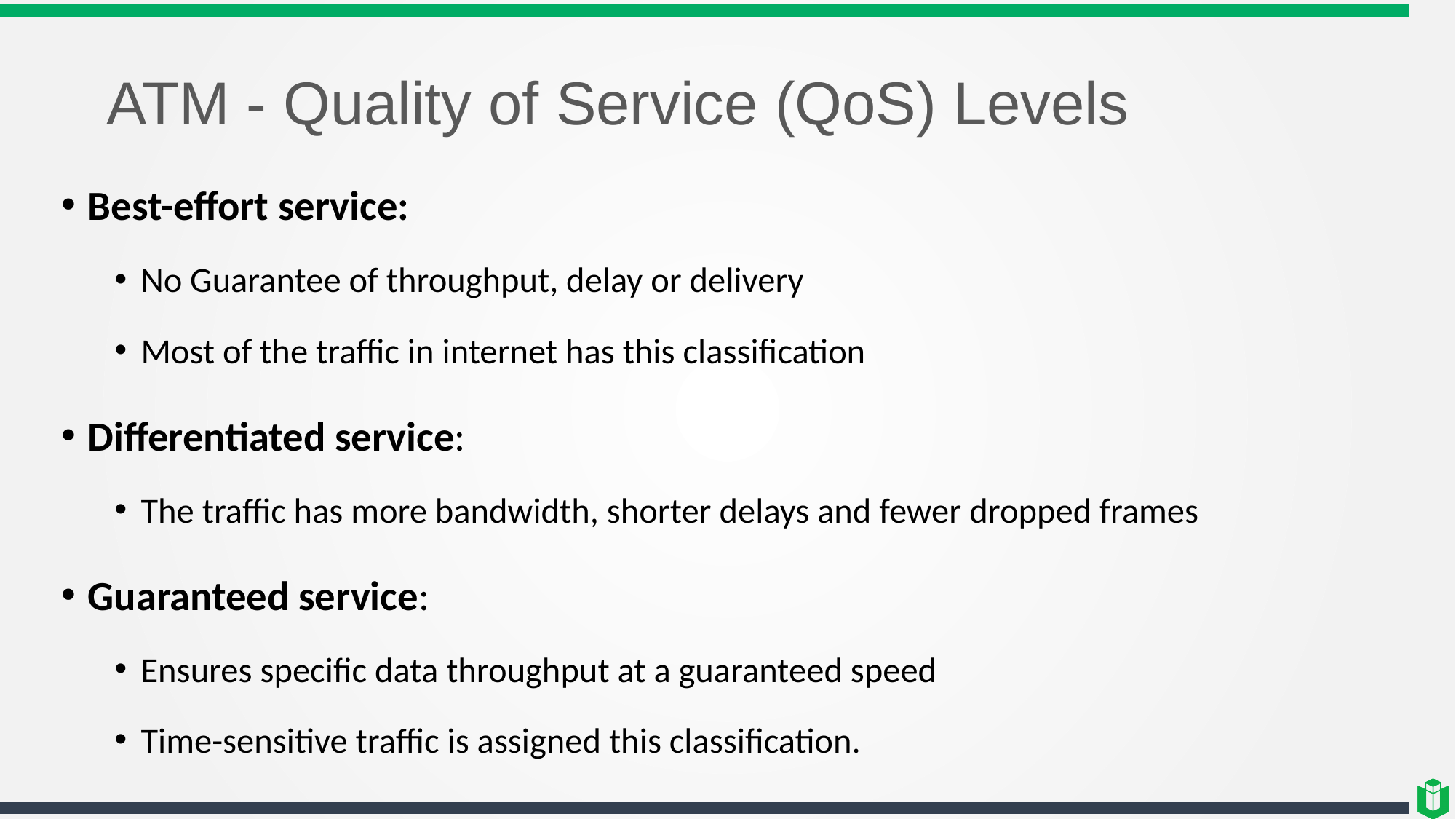

# ATM - Quality of Service (QoS) Levels
Best-effort service:
No Guarantee of throughput, delay or delivery
Most of the traffic in internet has this classification
Differentiated service:
The traffic has more bandwidth, shorter delays and fewer dropped frames
Guaranteed service:
Ensures specific data throughput at a guaranteed speed
Time-sensitive traffic is assigned this classification.